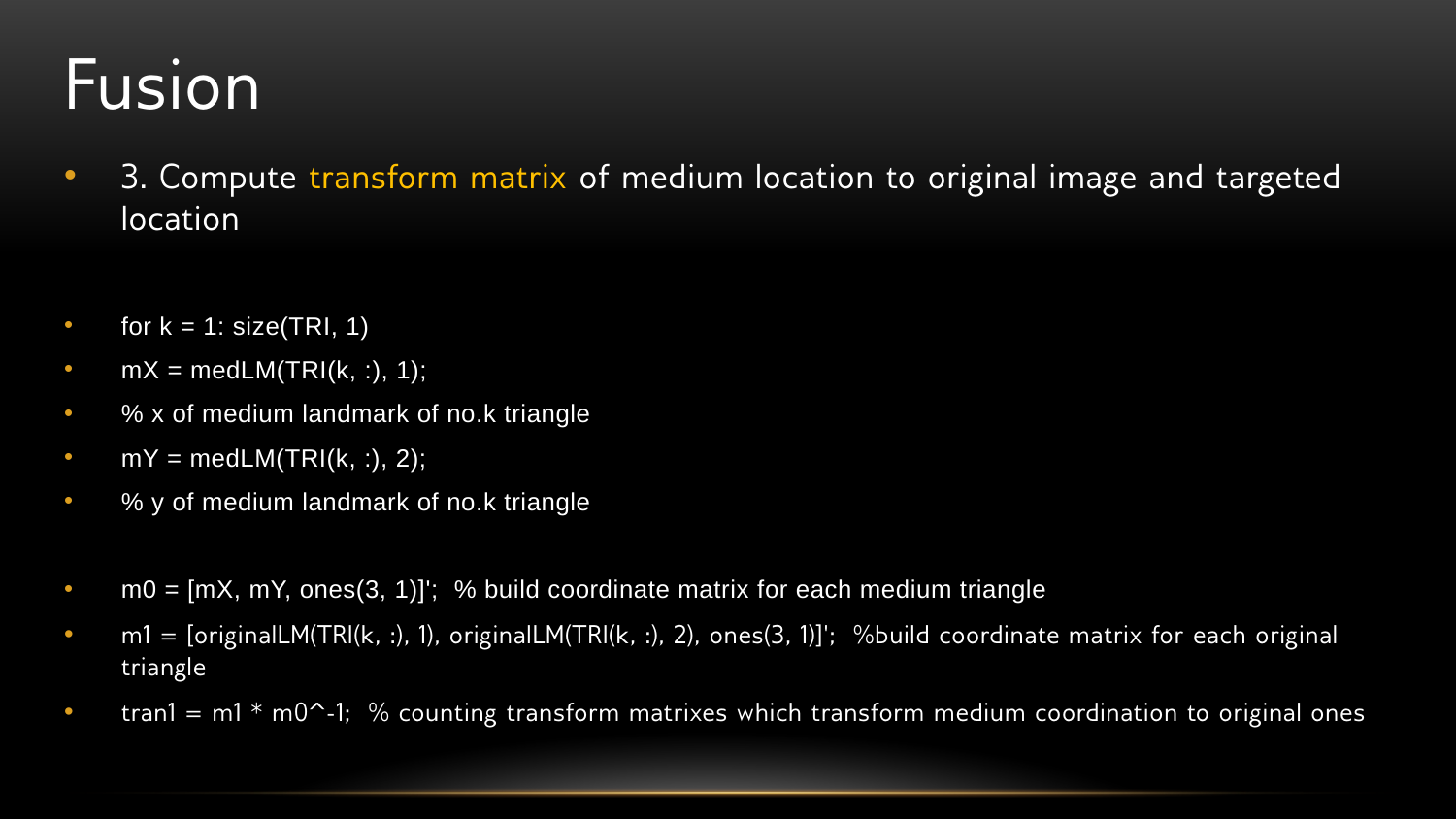

# Fusion
3. Compute transform matrix of medium location to original image and targeted location

for k = 1: size(TRI, 1)
mX = medLM(TRI(k, :), 1);
% x of medium landmark of no.k triangle
mY = medLM(TRI(k, :), 2);
% y of medium landmark of no.k triangle

m0 = [mX, mY, ones(3, 1)]';  % build coordinate matrix for each medium triangle
m1 = [originalLM(TRI(k, :), 1), originalLM(TRI(k, :), 2), ones(3, 1)]';  %build coordinate matrix for each original triangle
tran1 = m1 * m0^-1;  % counting transform matrixes which transform medium coordination to original ones